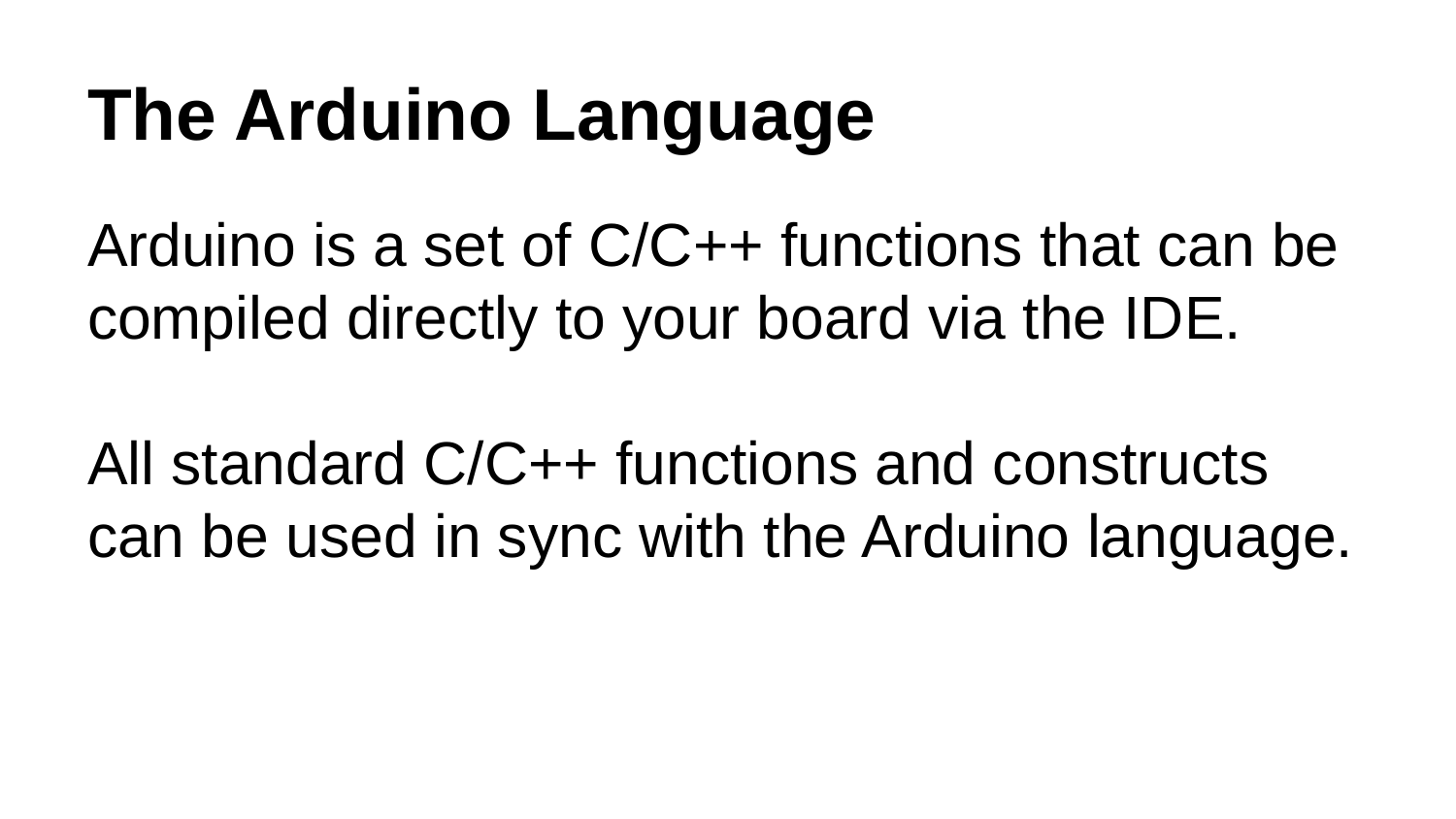

# The Arduino Language
Arduino is a set of C/C++ functions that can be compiled directly to your board via the IDE.

All standard C/C++ functions and constructs can be used in sync with the Arduino language.